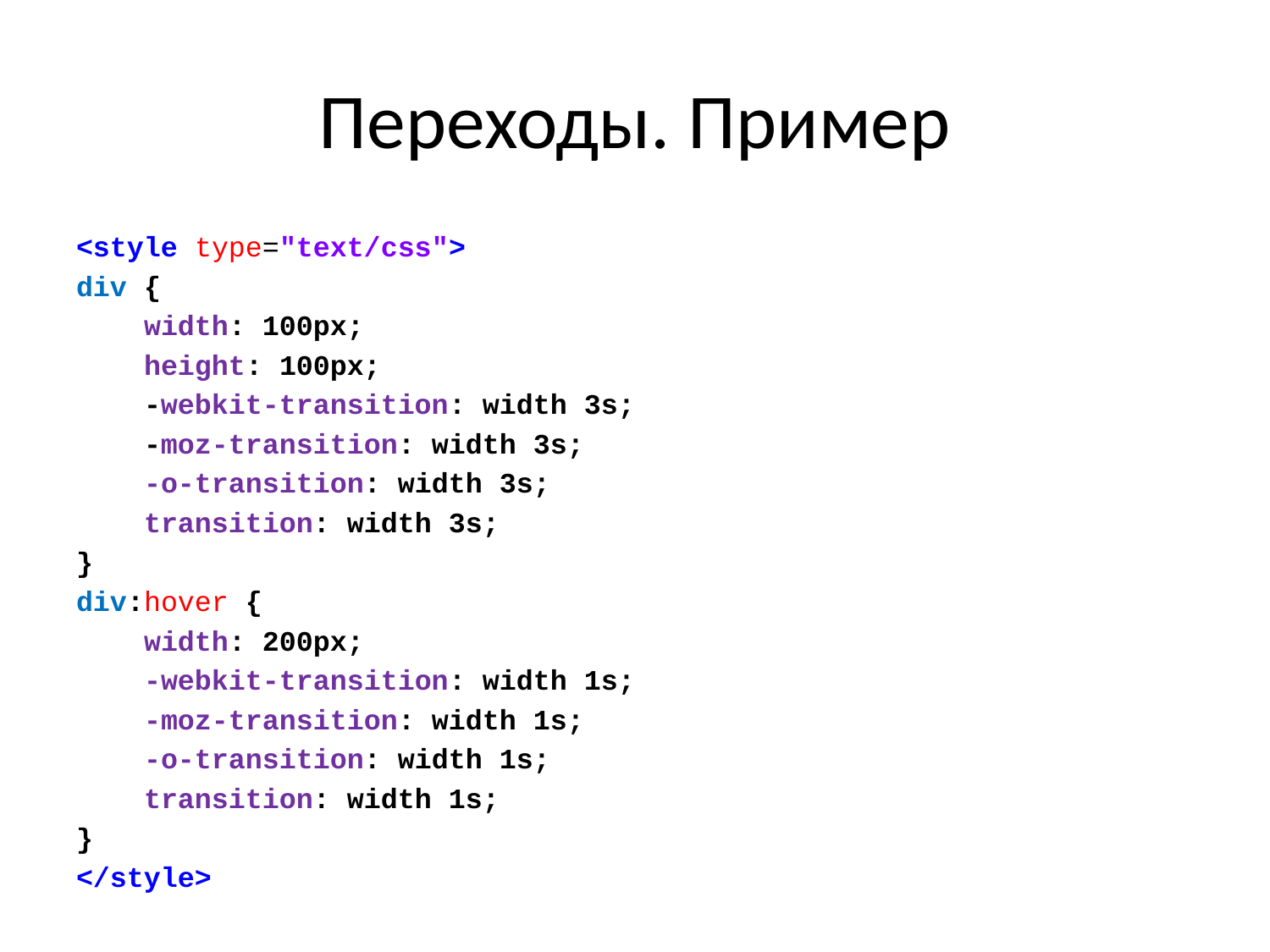

# Переходы. Пример
<style type="text/css">
div {
    width: 100px;
    height: 100px;
    -webkit-transition: width 3s;
    -moz-transition: width 3s;
    -o-transition: width 3s;
    transition: width 3s;
}
div:hover {
    width: 200px;
    -webkit-transition: width 1s;
    -moz-transition: width 1s;
    -o-transition: width 1s;
    transition: width 1s;
}
</style>